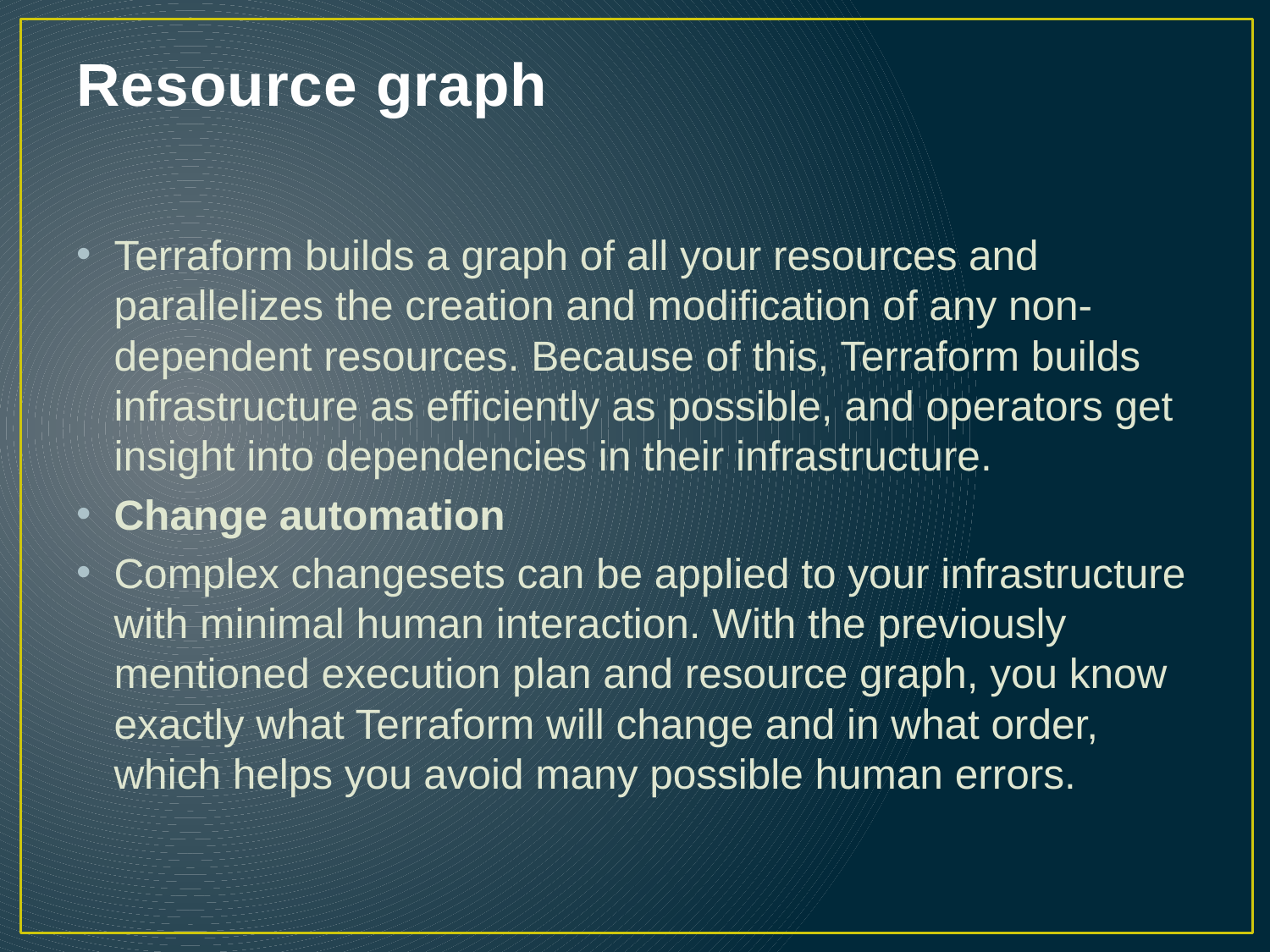

# Resource graph
Terraform builds a graph of all your resources and parallelizes the creation and modification of any non-dependent resources. Because of this, Terraform builds infrastructure as efficiently as possible, and operators get insight into dependencies in their infrastructure.
Change automation
Complex changesets can be applied to your infrastructure with minimal human interaction. With the previously mentioned execution plan and resource graph, you know exactly what Terraform will change and in what order, which helps you avoid many possible human errors.